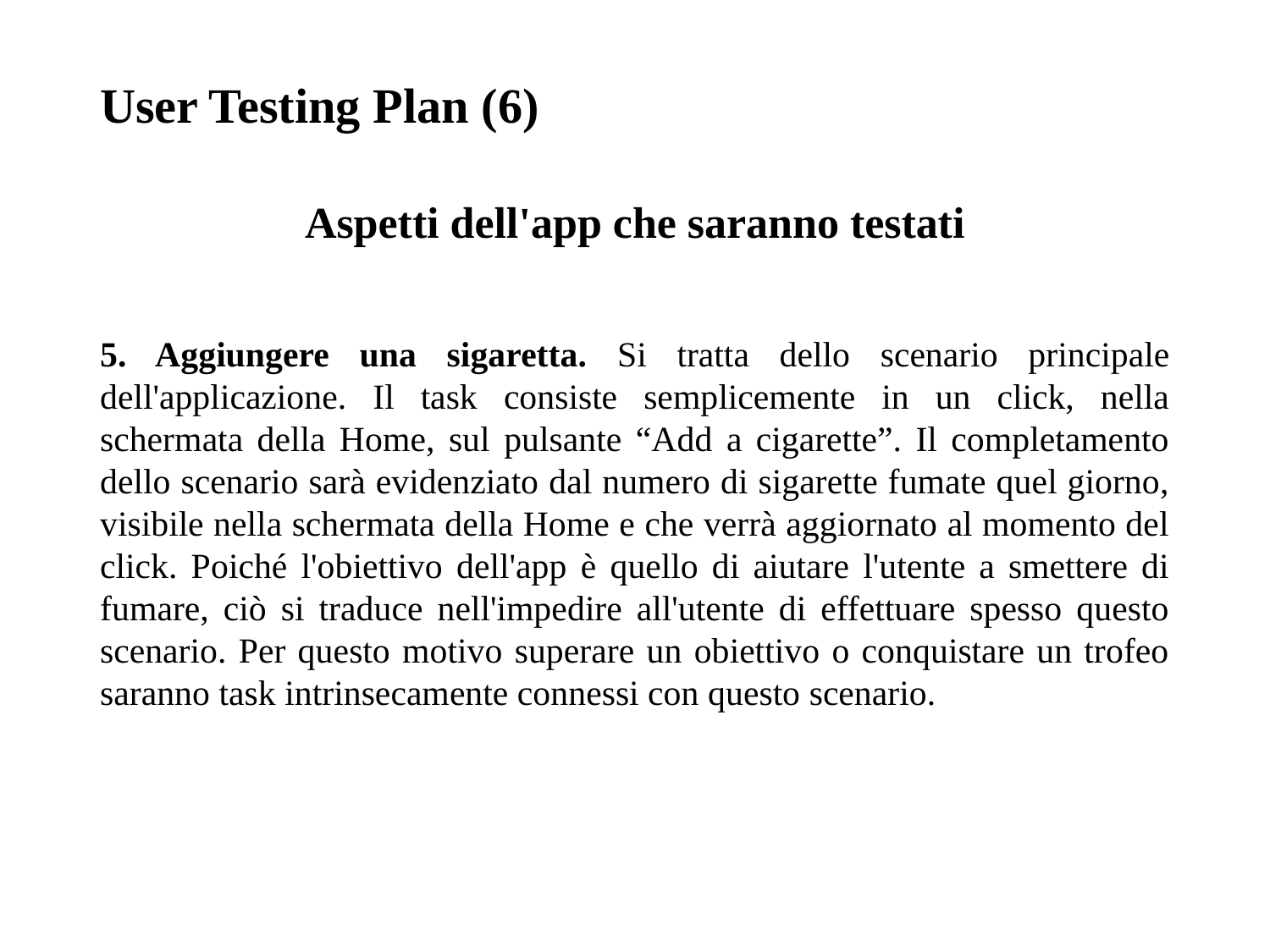

# User Testing Plan (6)
Aspetti dell'app che saranno testati

5. Aggiungere una sigaretta. Si tratta dello scenario principale dell'applicazione. Il task consiste semplicemente in un click, nella schermata della Home, sul pulsante “Add a cigarette”. Il completamento dello scenario sarà evidenziato dal numero di sigarette fumate quel giorno, visibile nella schermata della Home e che verrà aggiornato al momento del click. Poiché l'obiettivo dell'app è quello di aiutare l'utente a smettere di fumare, ciò si traduce nell'impedire all'utente di effettuare spesso questo scenario. Per questo motivo superare un obiettivo o conquistare un trofeo saranno task intrinsecamente connessi con questo scenario.